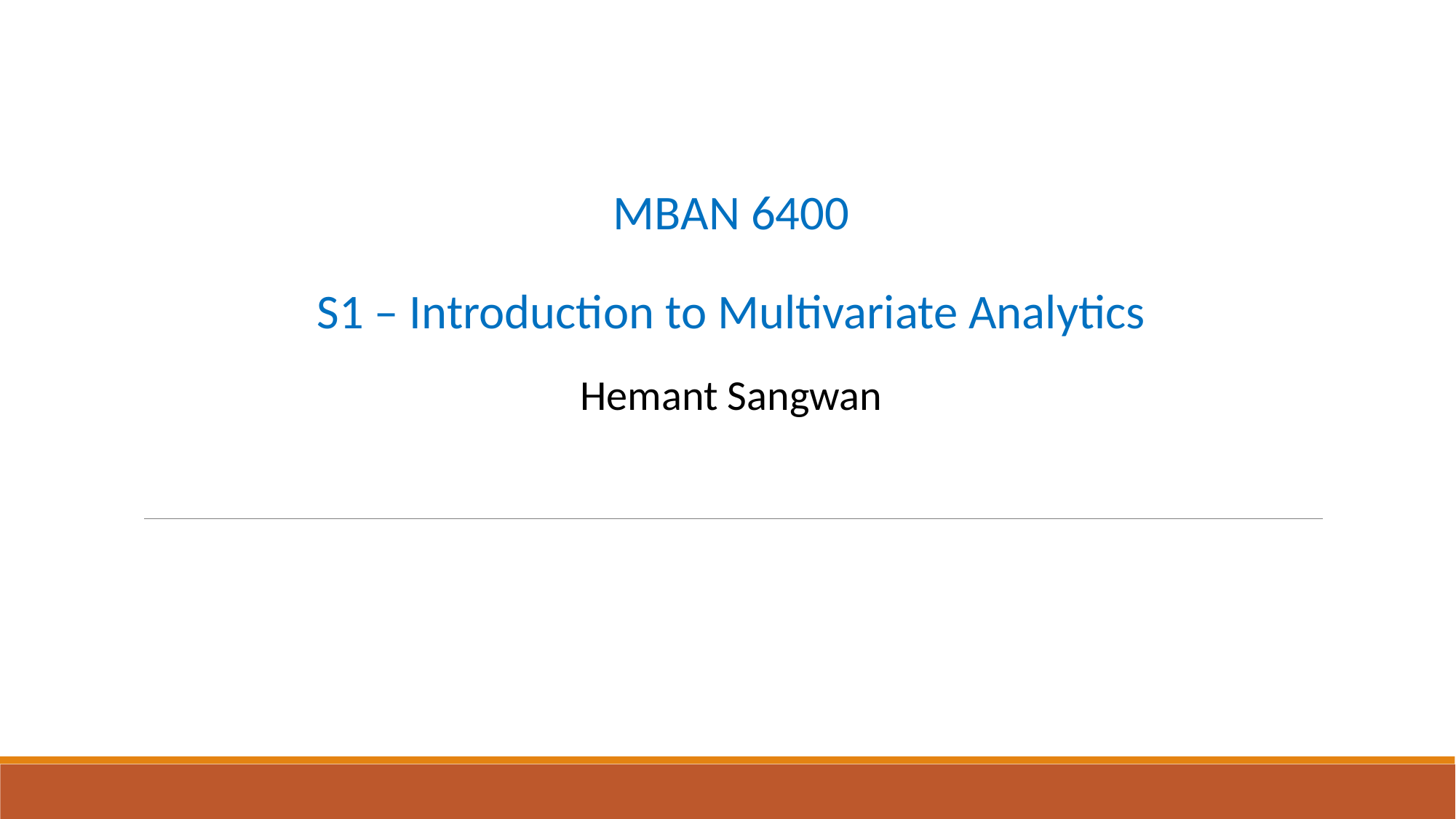

# MBAN 6400 S1 – Introduction to Multivariate Analytics Hemant Sangwan